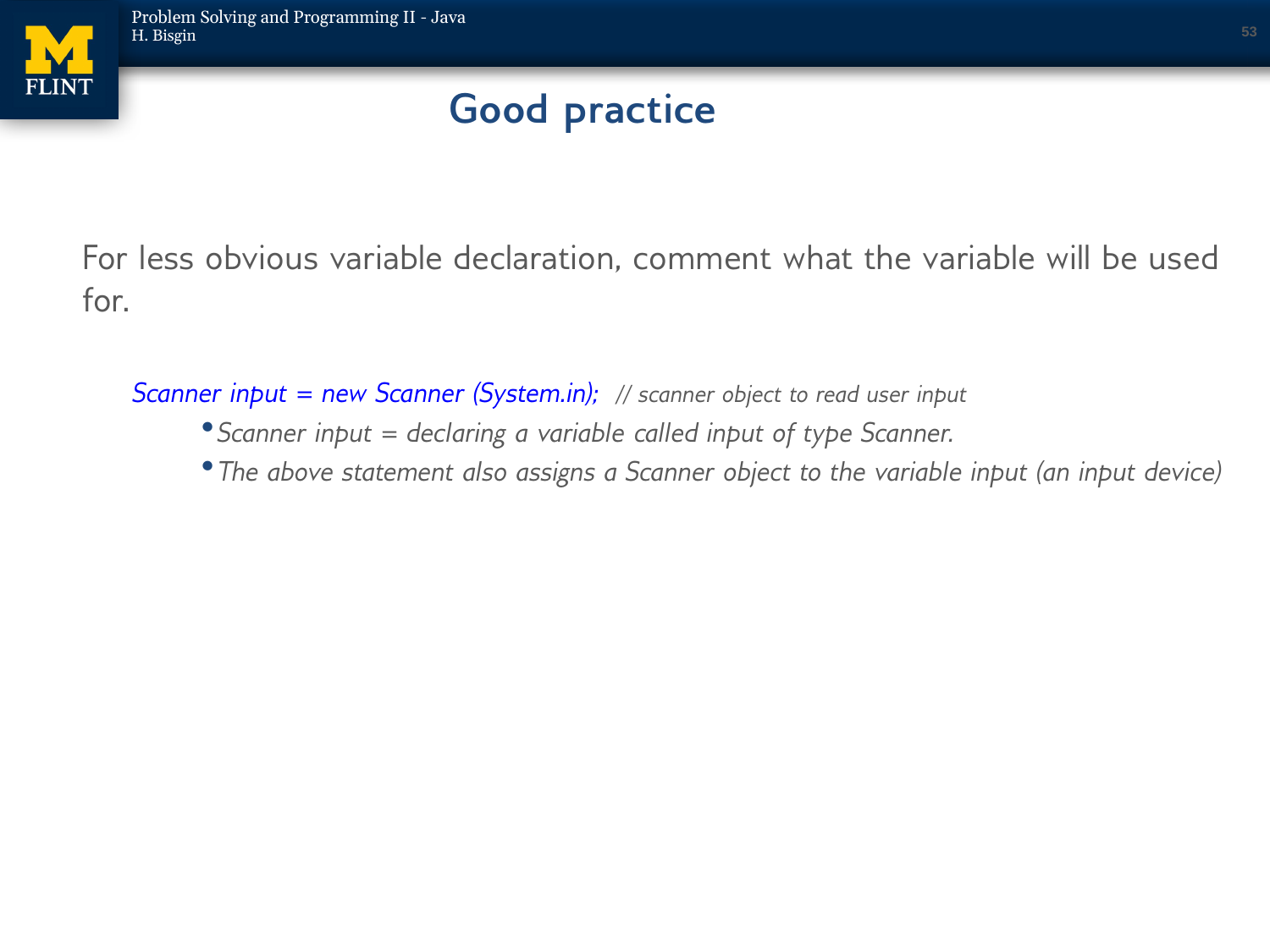

53
# Good practice
For less obvious variable declaration, comment what the variable will be used for.

Scanner input = new Scanner (System.in);  // scanner object to read user input
Scanner input = declaring a variable called input of type Scanner.
The above statement also assigns a Scanner object to the variable input (an input device)